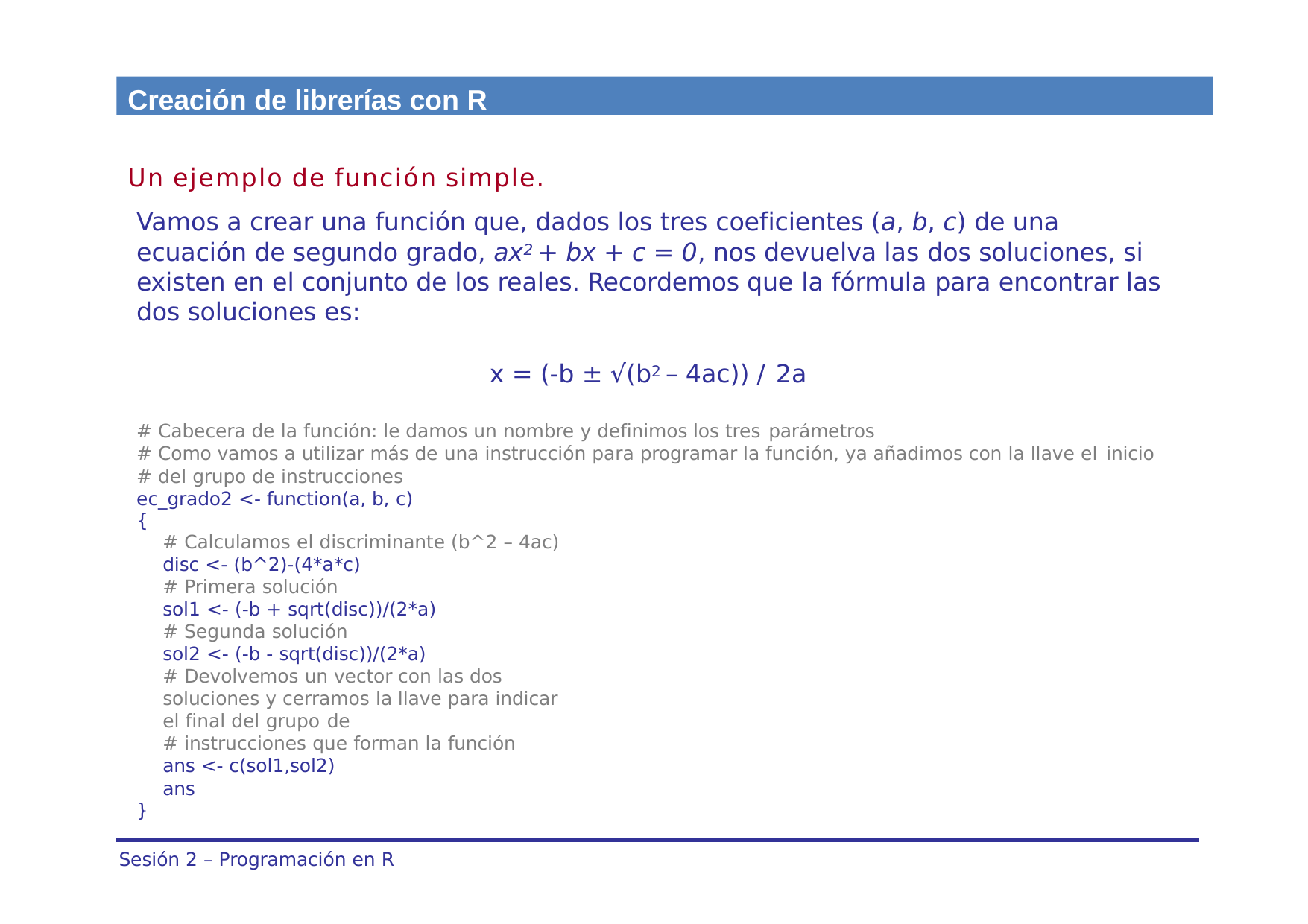

Creación de librerías con R
Un ejemplo de función simple.
Vamos a crear una función que, dados los tres coeficientes (a, b, c) de una  ecuación de segundo grado, ax2 + bx + c = 0, nos devuelva las dos soluciones, si  existen en el conjunto de los reales. Recordemos que la fórmula para encontrar las  dos soluciones es:

x = (-b ± √(b2 – 4ac)) / 2a

# Cabecera de la función: le damos un nombre y definimos los tres parámetros
# Como vamos a utilizar más de una instrucción para programar la función, ya añadimos con la llave el inicio
# del grupo de instrucciones  ec_grado2 <- function(a, b, c)
{
# Calculamos el discriminante (b^2 – 4ac)  disc <- (b^2)-(4*a*c)
# Primera solución
sol1 <- (-b + sqrt(disc))/(2*a)
# Segunda solución
sol2 <- (-b - sqrt(disc))/(2*a)
# Devolvemos un vector con las dos soluciones y cerramos la llave para indicar el final del grupo de
# instrucciones que forman la función ans <- c(sol1,sol2)
ans
}

Sesión 2 – Programación en R